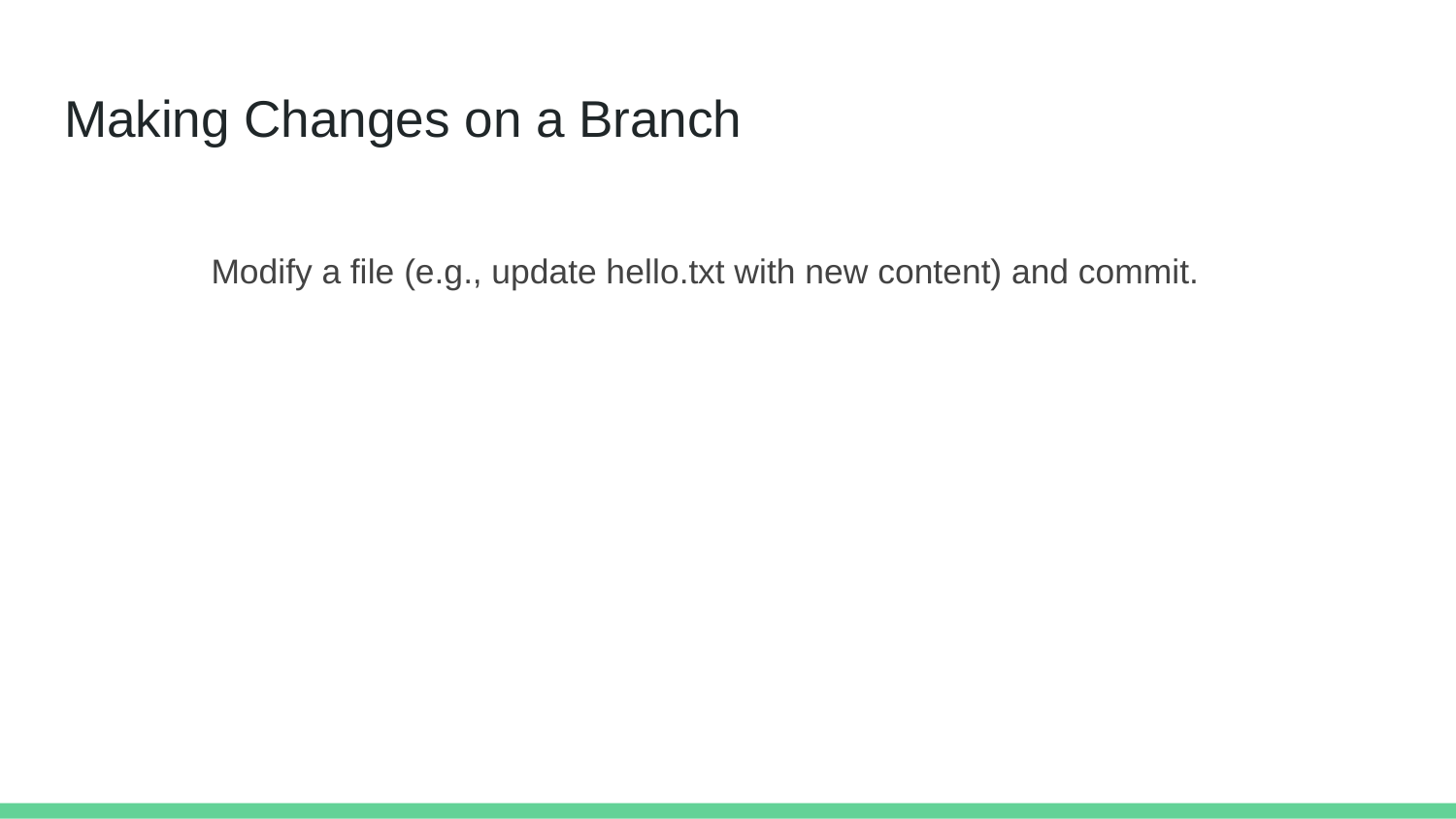

# Making Changes on a Branch

Modify a file (e.g., update hello.txt with new content) and commit.